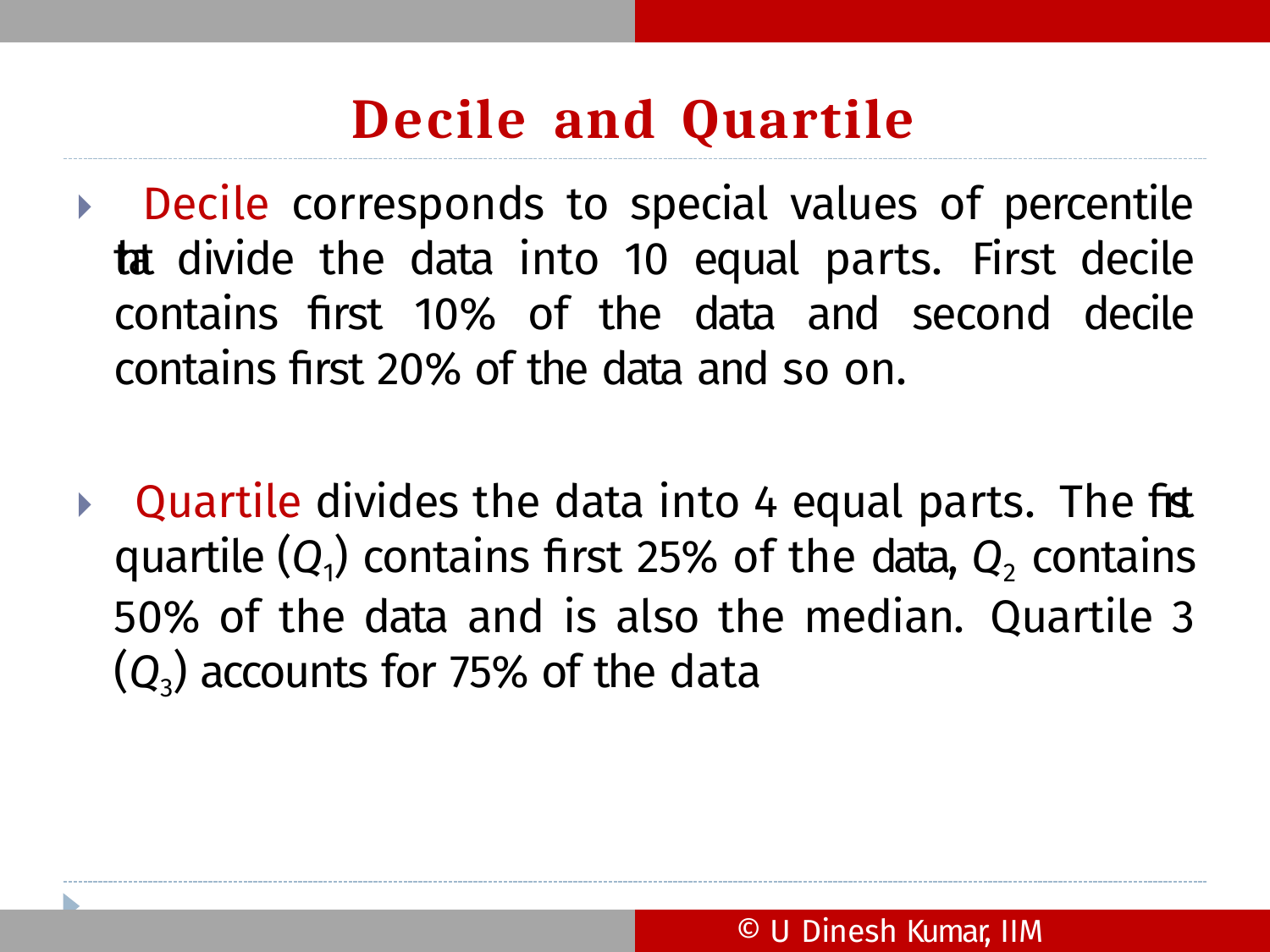

# Decile	and	Quartile
🞂​ Decile corresponds to special values of percentile that divide the data into 10 equal parts. First decile contains first 10% of the data and second decile contains first 20% of the data and so on.

🞂​ Quartile divides the data into 4 equal parts.  The first quartile (Q1) contains first 25% of the data, Q2 contains 50% of the data and is also the median. Quartile 3 (Q3) accounts for 75% of the data
© U Dinesh Kumar, IIM Bangalore